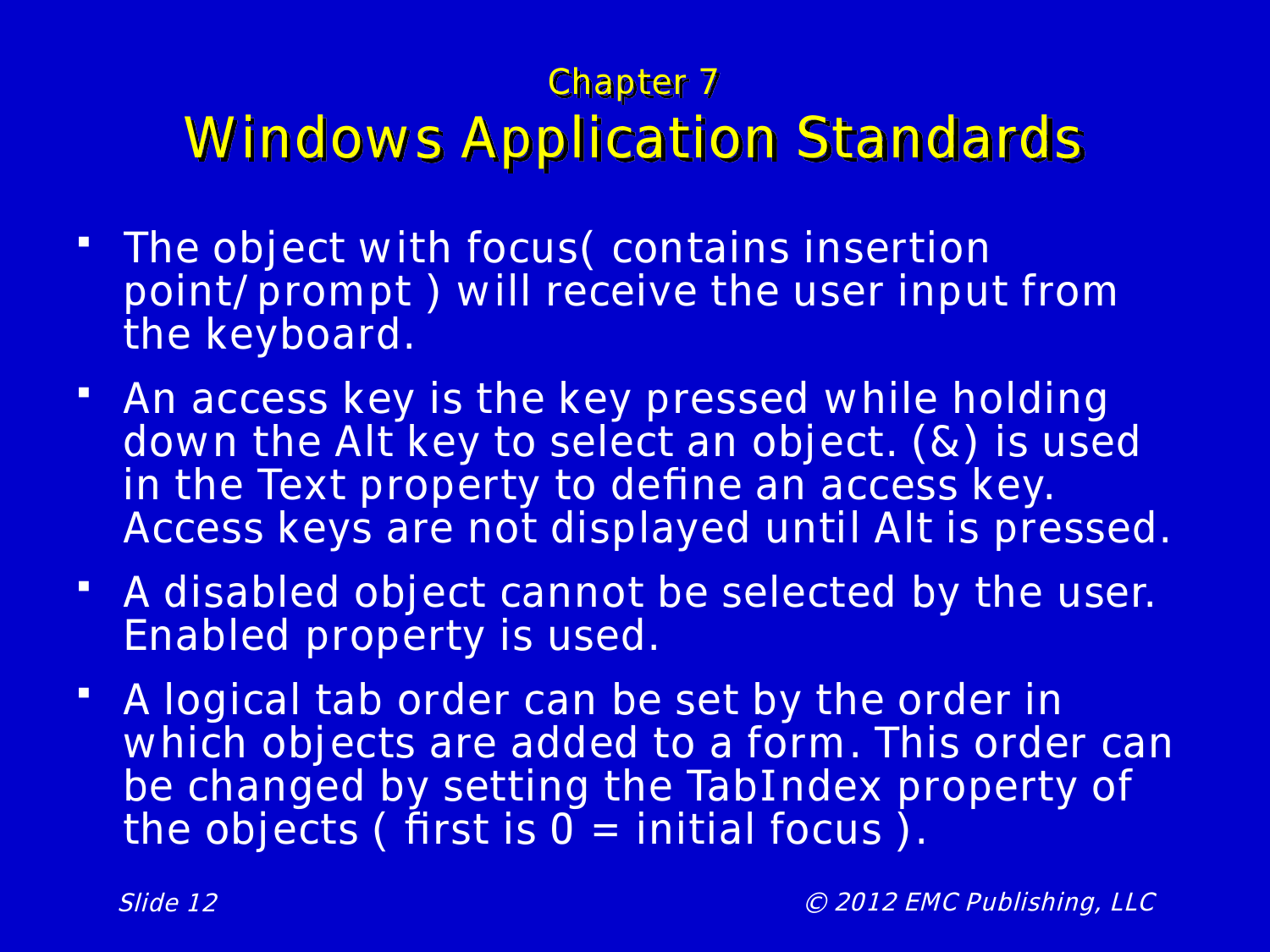

# Chapter 7 Windows Application Standards
The object with focus( contains insertion point/prompt ) will receive the user input from the keyboard.
An access key is the key pressed while holding down the Alt key to select an object. (&) is used in the Text property to define an access key. Access keys are not displayed until Alt is pressed.
A disabled object cannot be selected by the user. Enabled property is used.
A logical tab order can be set by the order in which objects are added to a form. This order can be changed by setting the TabIndex property of the objects ( first is 0 = initial focus ).
© 2012 EMC Publishing, LLC
Slide 12